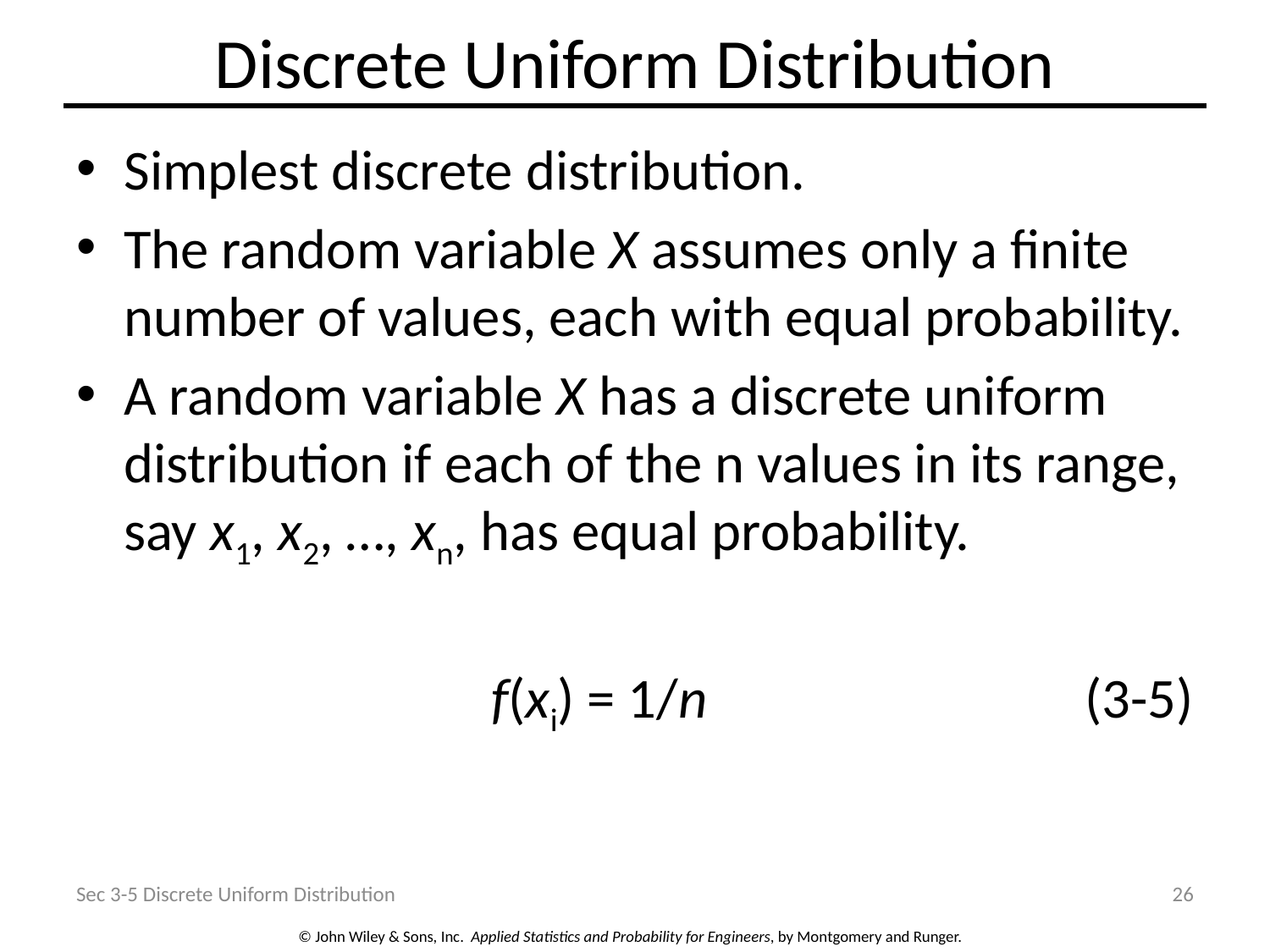

# Discrete Uniform Distribution
Simplest discrete distribution.
The random variable X assumes only a finite number of values, each with equal probability.
A random variable X has a discrete uniform distribution if each of the n values in its range, say x1, x2, …, xn, has equal probability.

f(xi) = 1/n			   (3-5)
Sec 3-5 Discrete Uniform Distribution
26